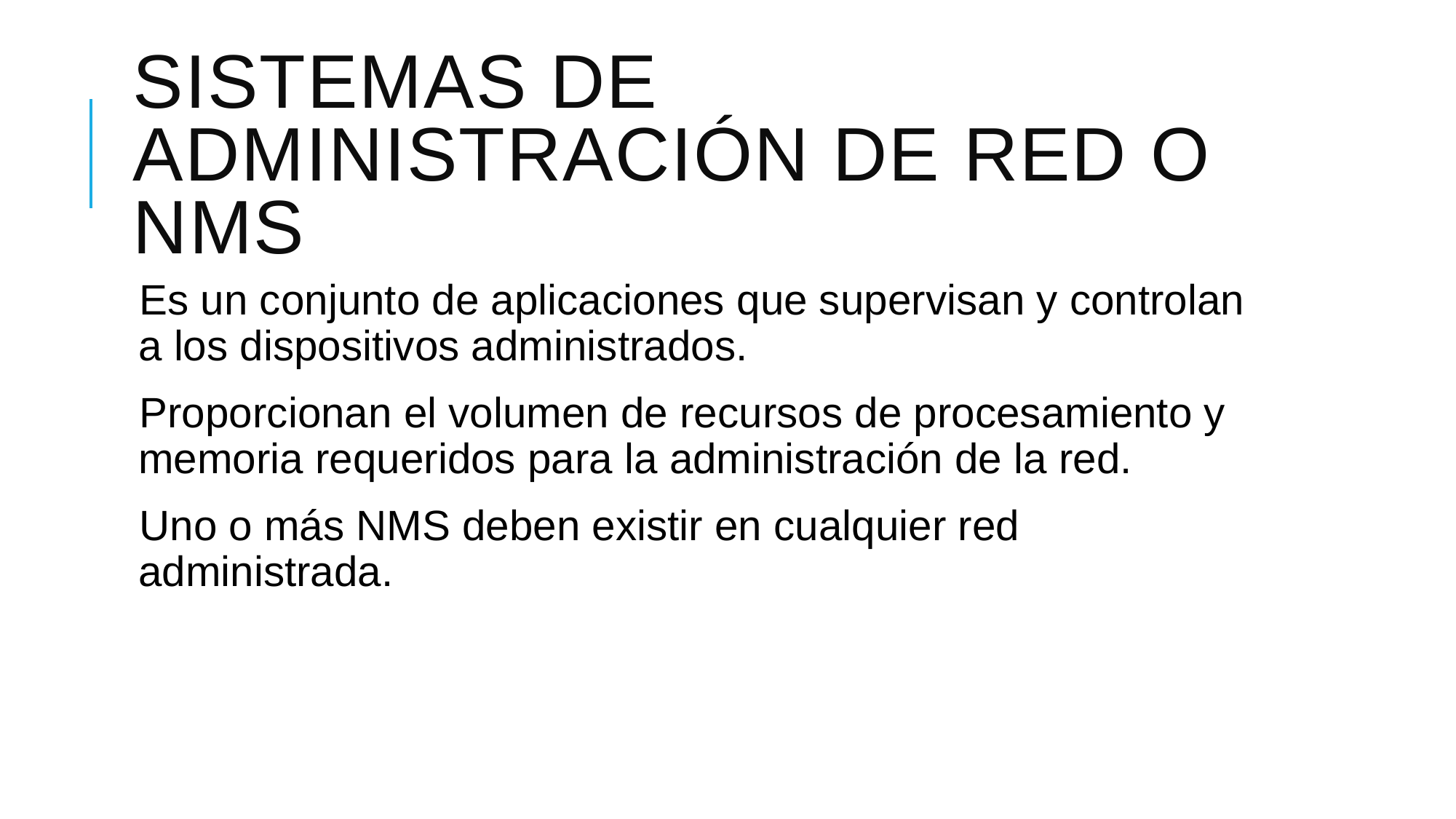

# Sistemas de administración de red o NMS
Es un conjunto de aplicaciones que supervisan y controlan a los dispositivos administrados.
Proporcionan el volumen de recursos de procesamiento y memoria requeridos para la administración de la red.
Uno o más NMS deben existir en cualquier red administrada.